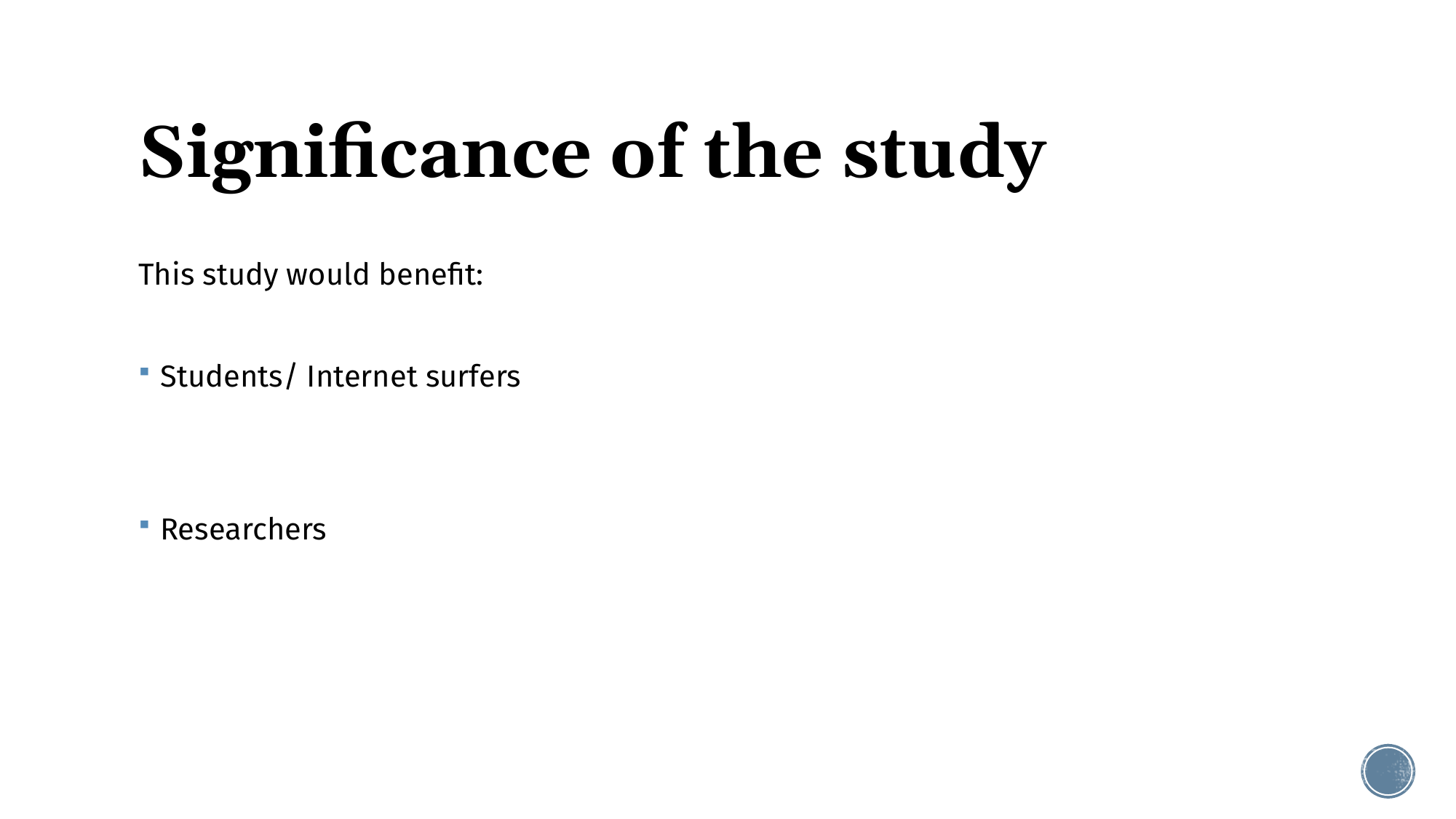

# Significance of the study
This study would benefit:

Students/ Internet surfers

Researchers